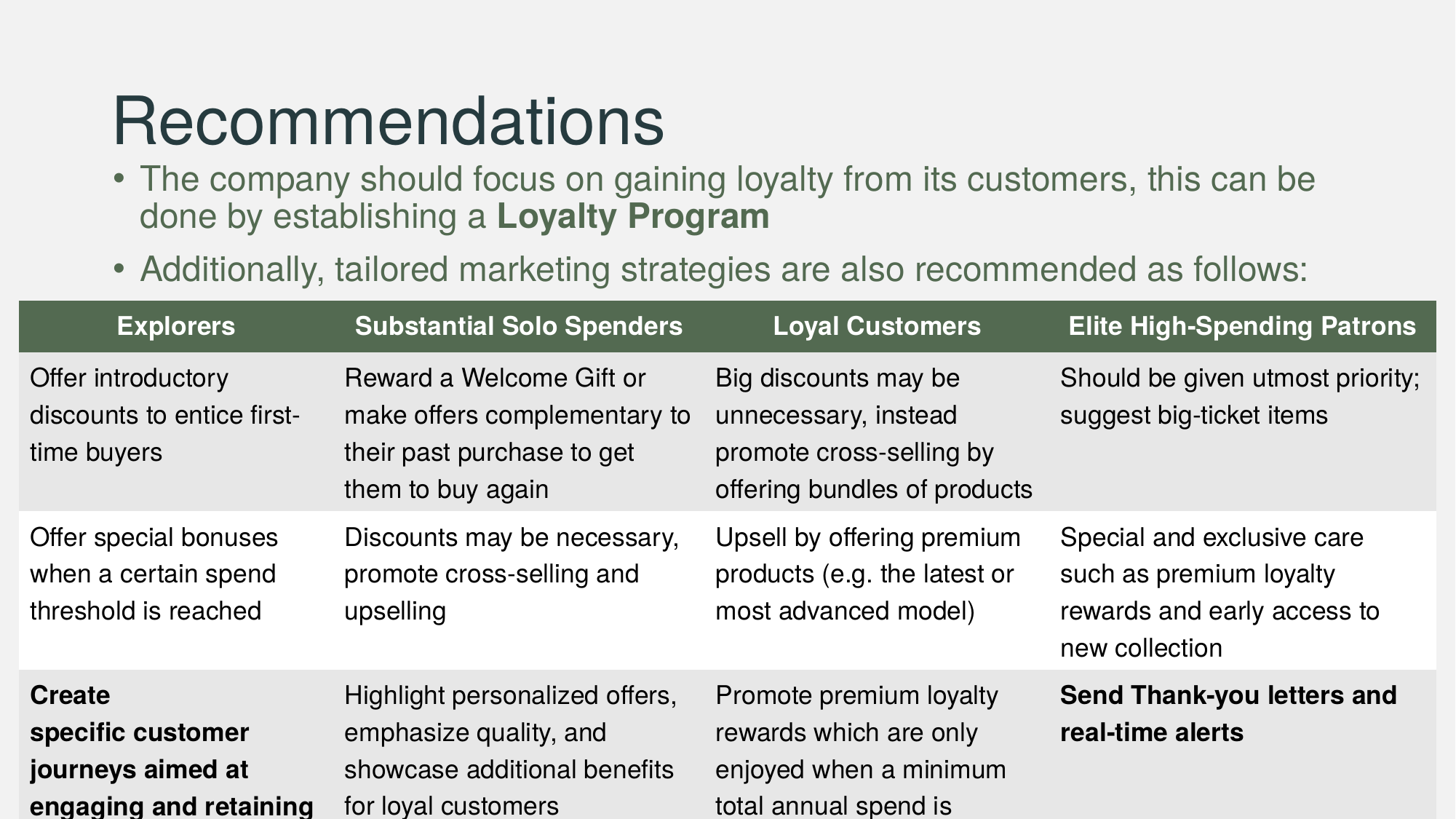

# Recommendations
The company should focus on gaining loyalty from its customers, this can be done by establishing a Loyalty Program
Additionally, tailored marketing strategies are also recommended as follows:
| Explorers | Substantial Solo Spenders | Loyal Customers | Elite High-Spending Patrons |
| --- | --- | --- | --- |
| Offer introductory discounts to entice first-time buyers | Reward a Welcome Gift or make offers complementary to their past purchase to get them to buy again | Big discounts may be unnecessary, instead promote cross-selling by offering bundles of products | Should be given utmost priority; suggest big-ticket items |
| Offer special bonuses when a certain spend threshold is reached | Discounts may be necessary, promote cross-selling and upselling | Upsell by offering premium products (e.g. the latest or most advanced model) | Special and exclusive care such as premium loyalty rewards and early access to new collection |
| Create specific customer journeys aimed at engaging and retaining these customers | Highlight personalized offers, emphasize quality, and showcase additional benefits for loyal customers | Promote premium loyalty rewards which are only enjoyed when a minimum total annual spend is reached | Send Thank-you letters and real-time alerts |